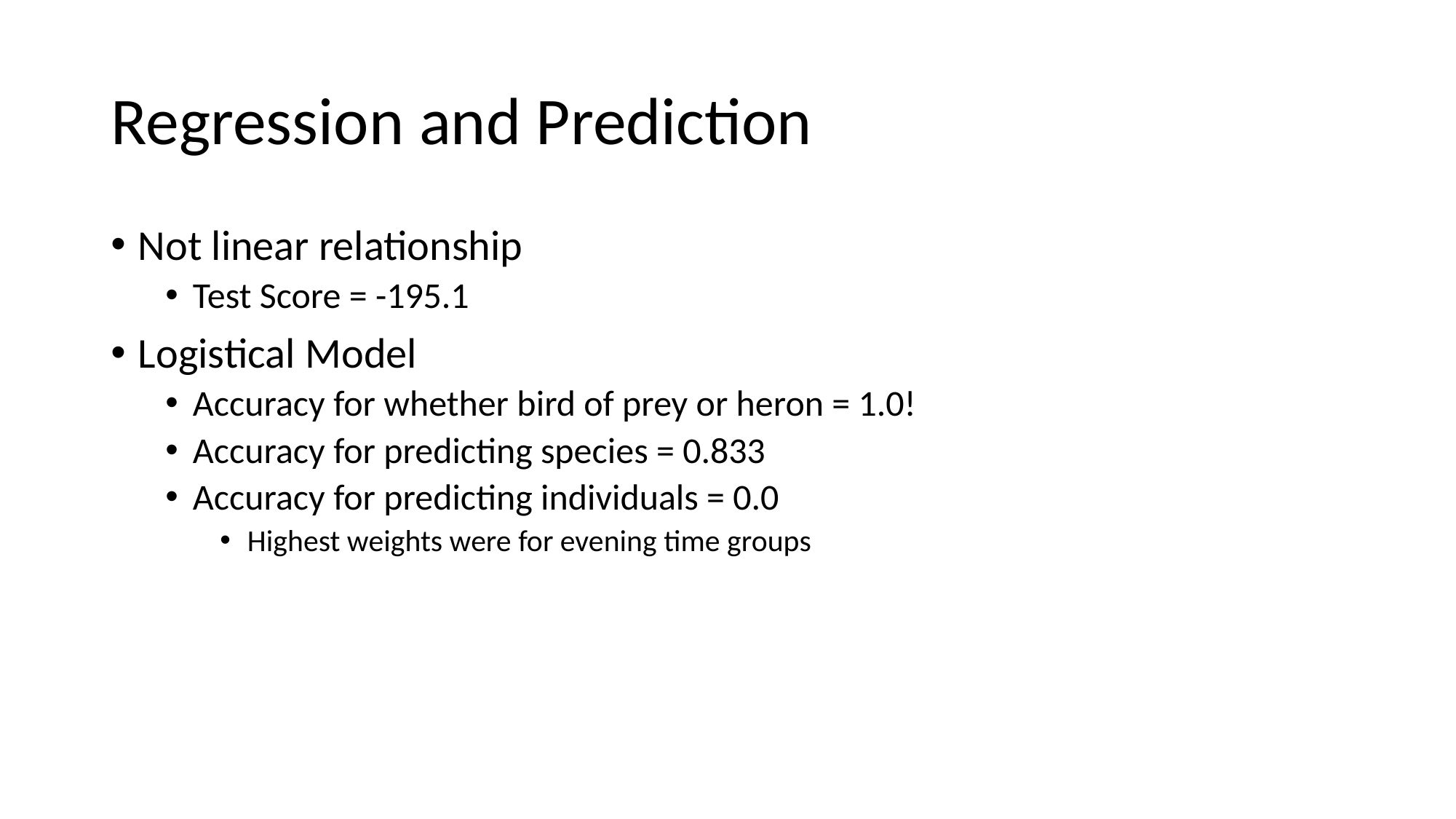

# Regression and Prediction
Not linear relationship
Test Score = -195.1
Logistical Model
Accuracy for whether bird of prey or heron = 1.0!
Accuracy for predicting species = 0.833
Accuracy for predicting individuals = 0.0
Highest weights were for evening time groups